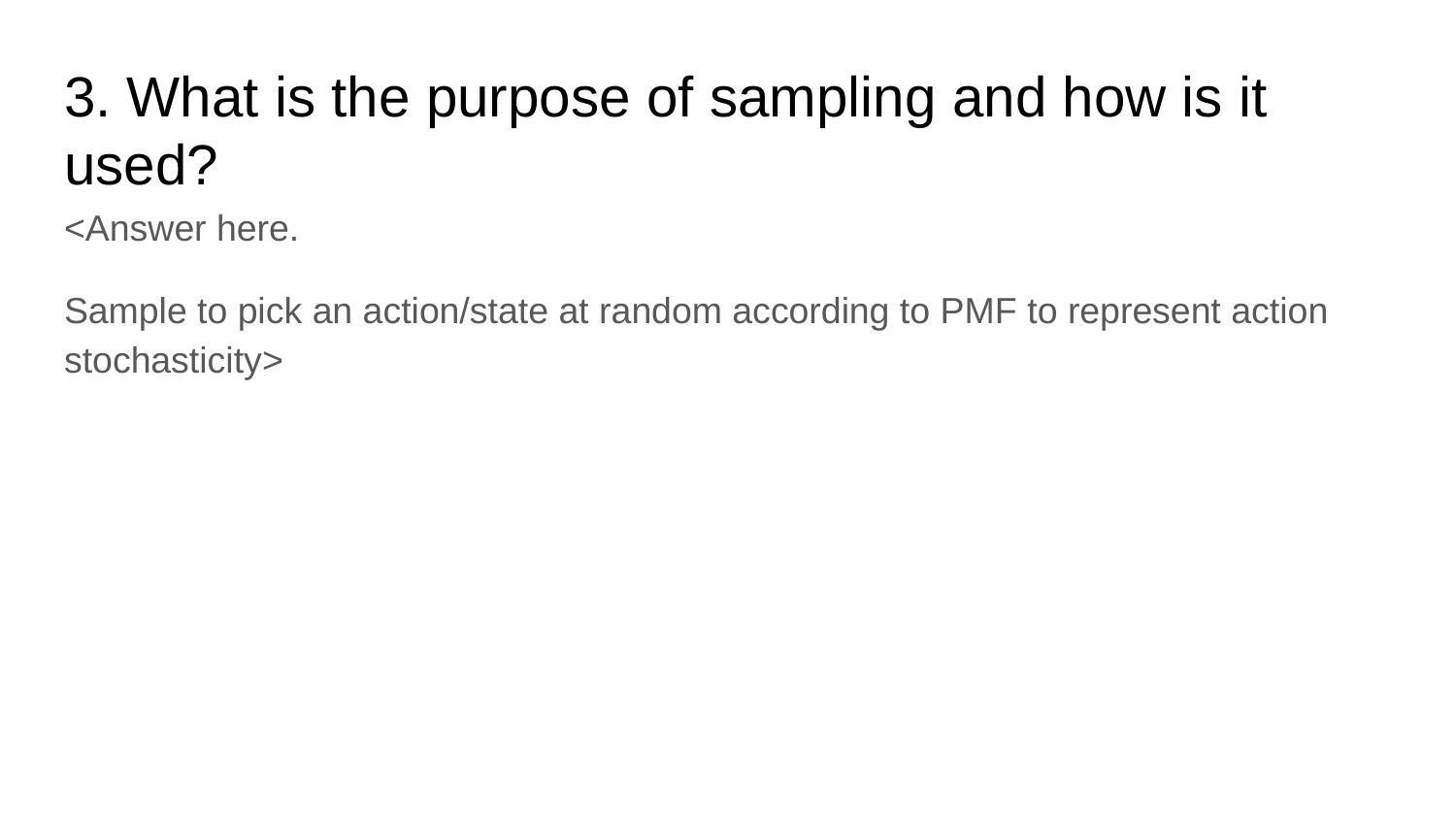

# 3. What is the purpose of sampling and how is it used?
<Answer here.
Sample to pick an action/state at random according to PMF to represent action stochasticity>